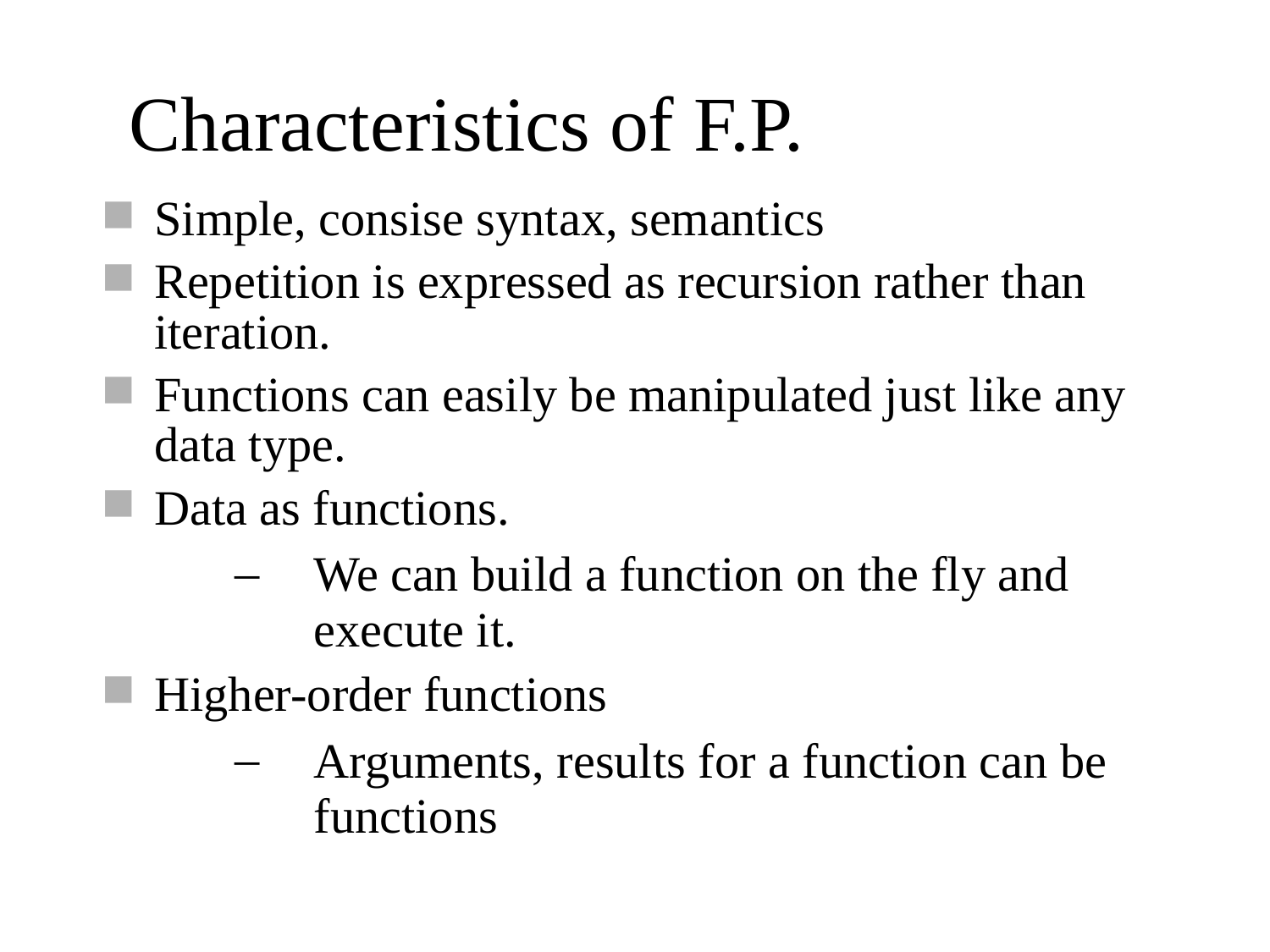

Characteristics of F.P.
Simple, consise syntax, semantics
Repetition is expressed as recursion rather than iteration.
Functions can easily be manipulated just like any data type.
Data as functions.
We can build a function on the fly and execute it.
Higher-order functions
Arguments, results for a function can be functions